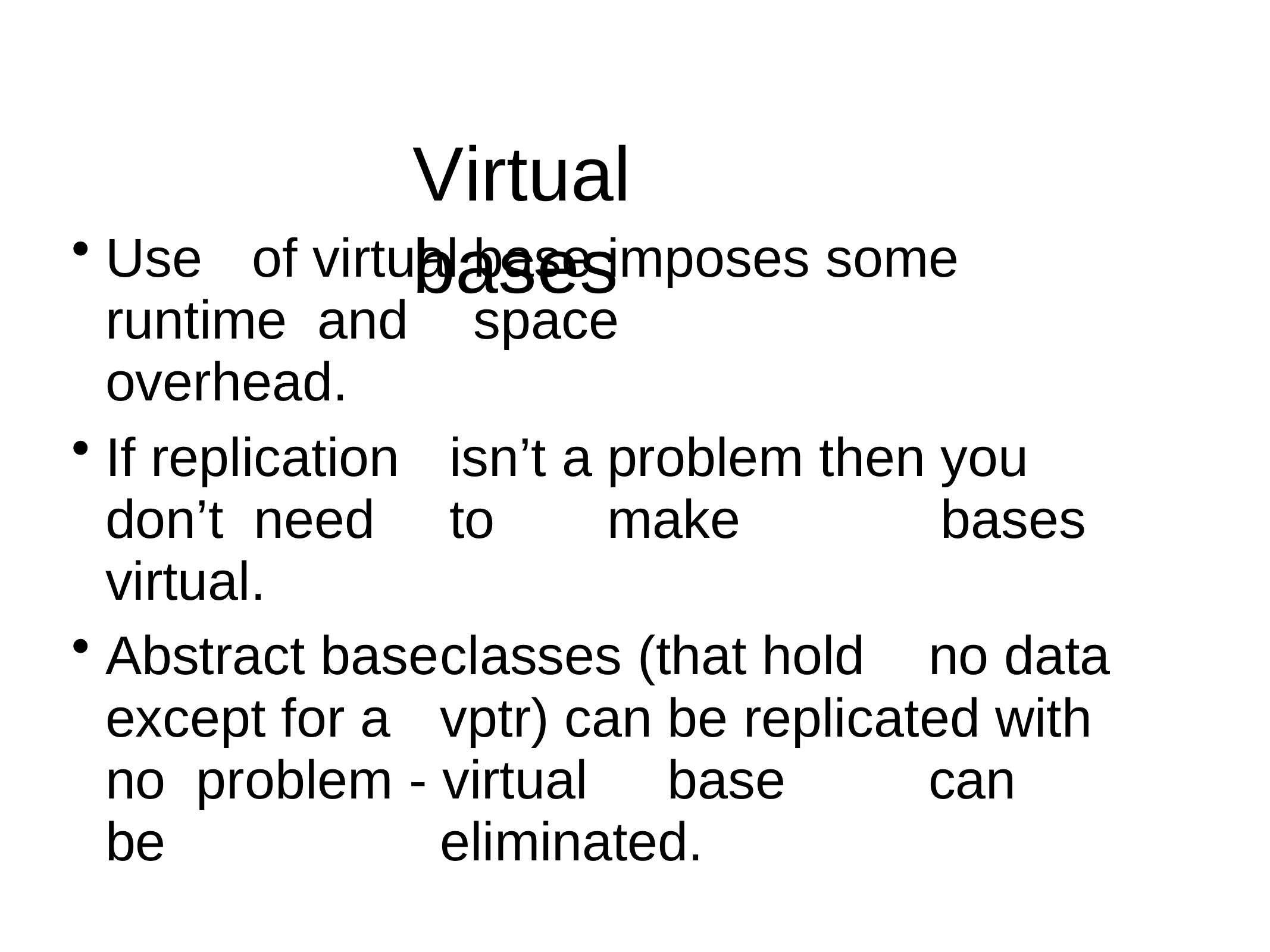

# Virtual	bases
Use		of virtual	base	imposes some	runtime  and	space	overhead.
If replication	isn’t a	problem then	you	don’t  need	to	make	bases virtual.
Abstract base	classes (that hold	no		data  except for a	vptr) can	be	replicated	with	no  problem - virtual	base		can	be	eliminated.